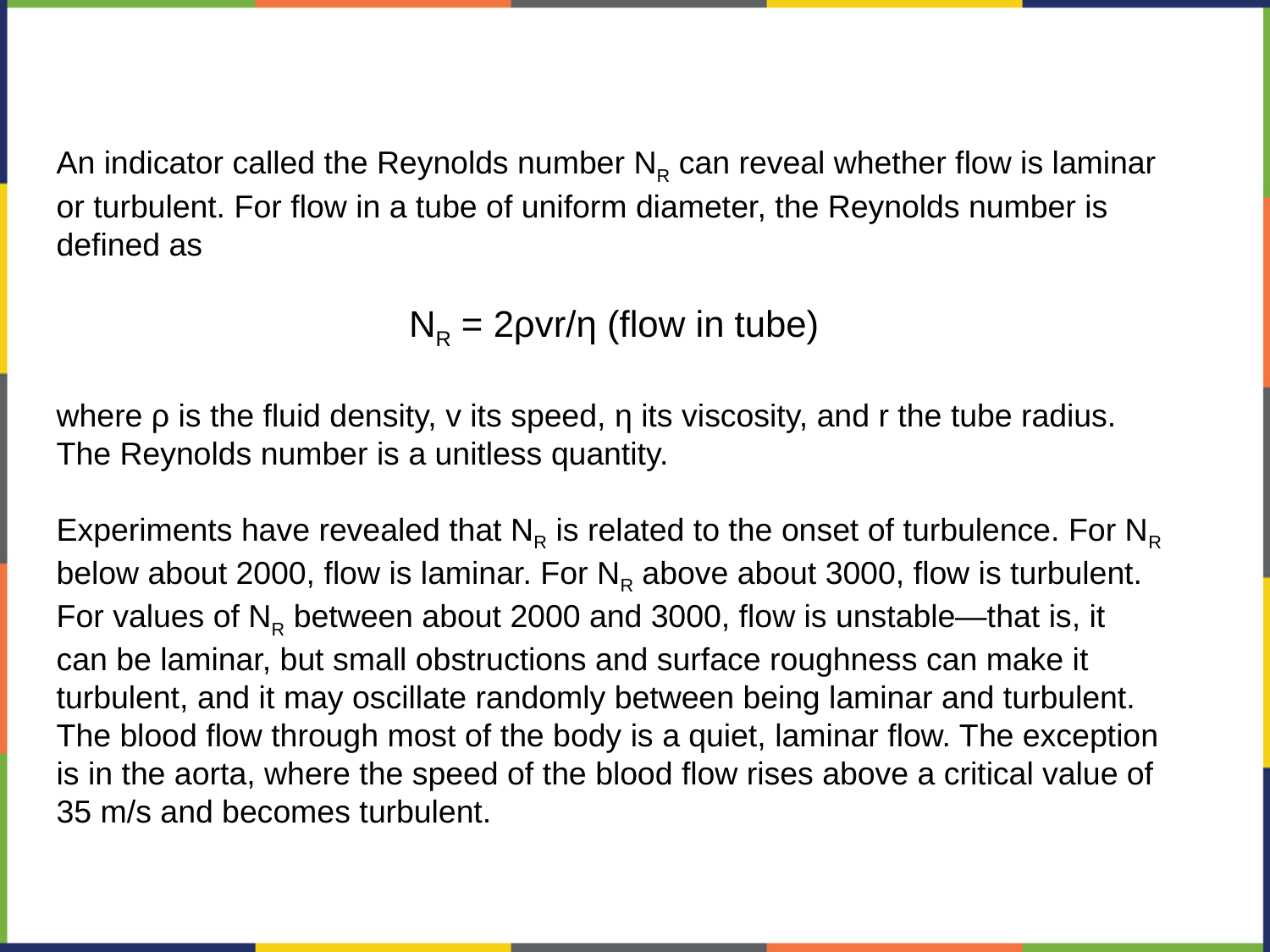

An indicator called the Reynolds number NR can reveal whether flow is laminar or turbulent. For flow in a tube of uniform diameter, the Reynolds number is defined as

                                  NR = 2ρvr/η (flow in tube)

where ρ is the fluid density, v its speed, η its viscosity, and r the tube radius. The Reynolds number is a unitless quantity.

Experiments have revealed that NR is related to the onset of turbulence. For NR below about 2000, flow is laminar. For NR above about 3000, flow is turbulent. For values of NR between about 2000 and 3000, flow is unstable—that is, it can be laminar, but small obstructions and surface roughness can make it turbulent, and it may oscillate randomly between being laminar and turbulent. The blood flow through most of the body is a quiet, laminar flow. The exception is in the aorta, where the speed of the blood flow rises above a critical value of 35 m/s and becomes turbulent.